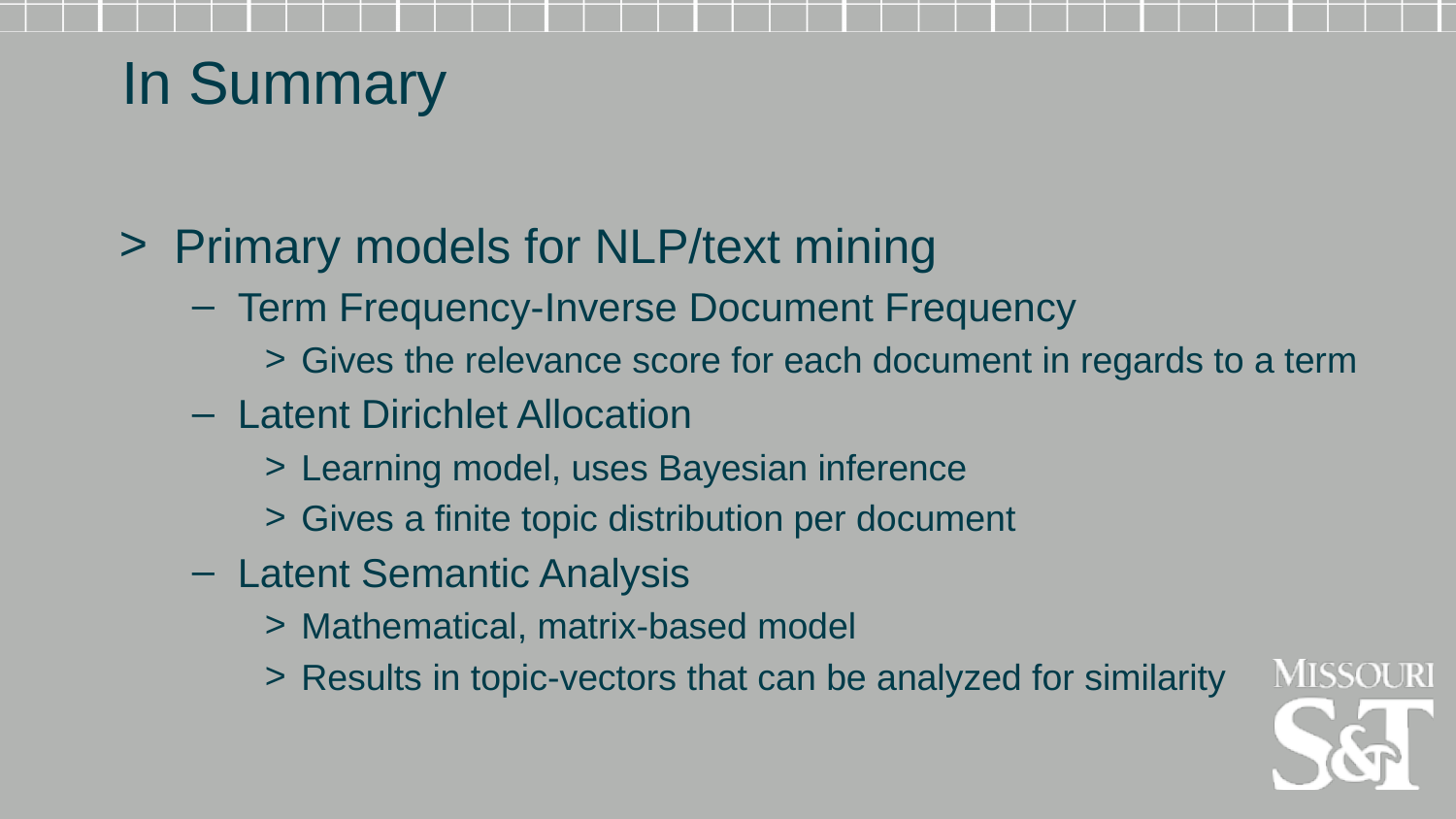

In Summary
Primary models for NLP/text mining
Term Frequency-Inverse Document Frequency
Gives the relevance score for each document in regards to a term
Latent Dirichlet Allocation
Learning model, uses Bayesian inference
Gives a finite topic distribution per document
Latent Semantic Analysis
Mathematical, matrix-based model
Results in topic-vectors that can be analyzed for similarity